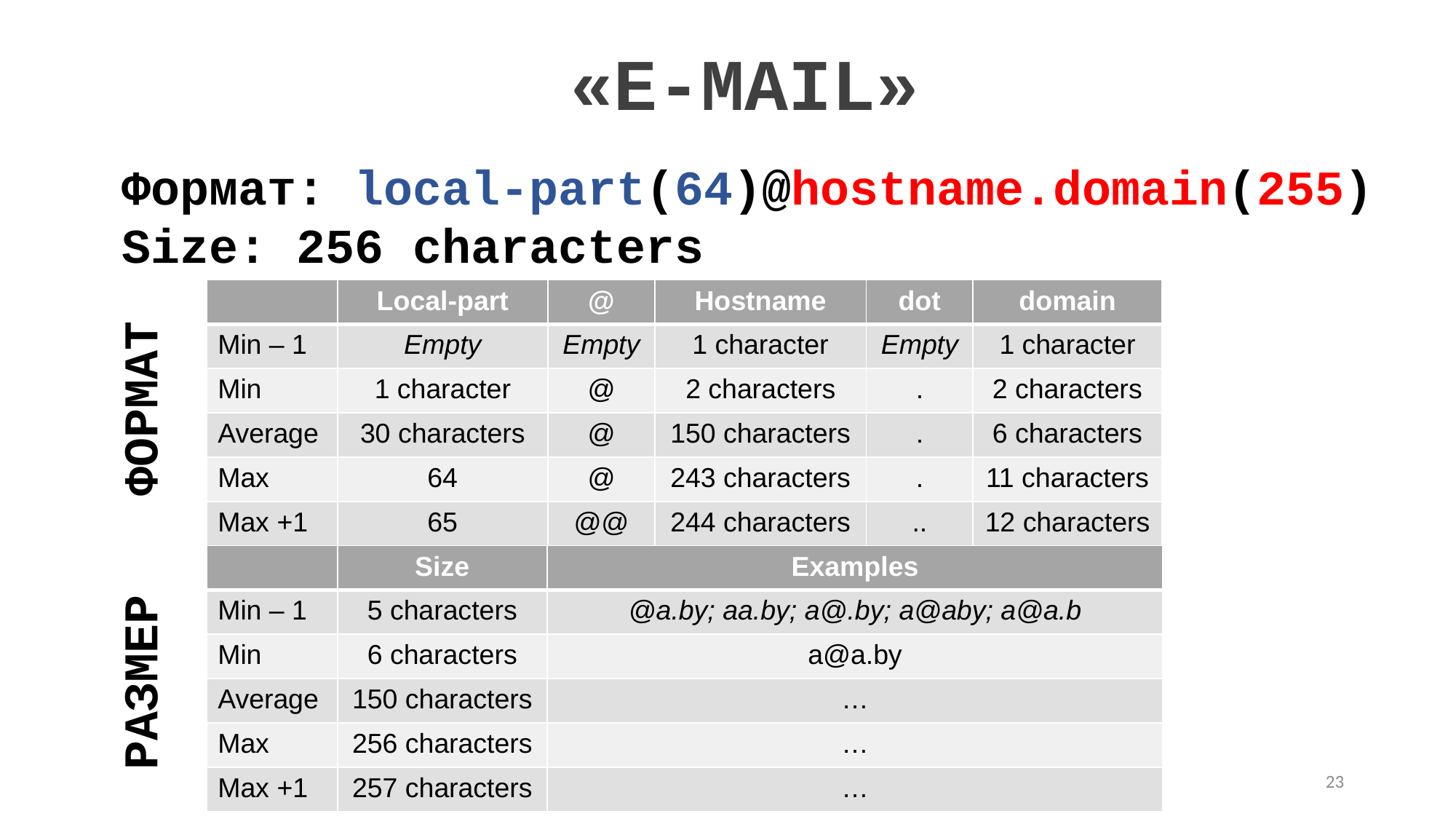

«E-MAIL»
Формат: local-part(64)@hostname.domain(255)
Size: 256 characters
|  | Local-part | @ | Hostname | dot | domain |
| --- | --- | --- | --- | --- | --- |
| Min – 1 | Empty | Empty | 1 character | Empty | 1 character |
| Min | 1 character | @ | 2 characters | . | 2 characters |
| Average | 30 characters | @ | 150 characters | . | 6 characters |
| Max | 64 | @ | 243 characters | . | 11 characters |
| Max +1 | 65 | @@ | 244 characters | .. | 12 characters |
ФОРМАТ
|  | Size | Examples |
| --- | --- | --- |
| Min – 1 | 5 characters | @a.by; aa.by; a@.by; a@aby; a@a.b |
| Min | 6 characters | a@a.by |
| Average | 150 characters | … |
| Max | 256 characters | … |
| Max +1 | 257 characters | … |
РАЗМЕР
23